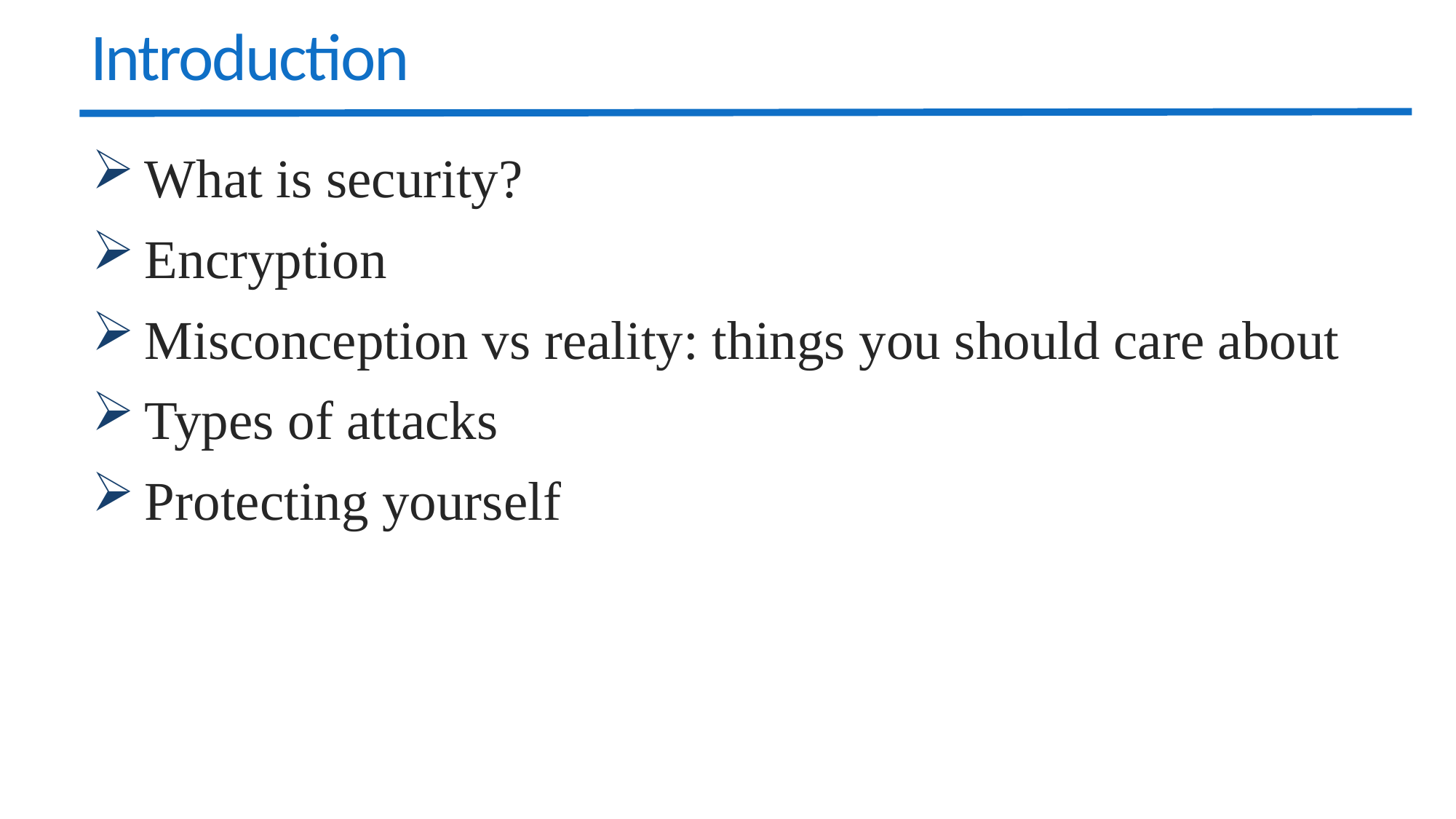

# Introduction
What is security?
Encryption
Misconception vs reality: things you should care about
Types of attacks
Protecting yourself